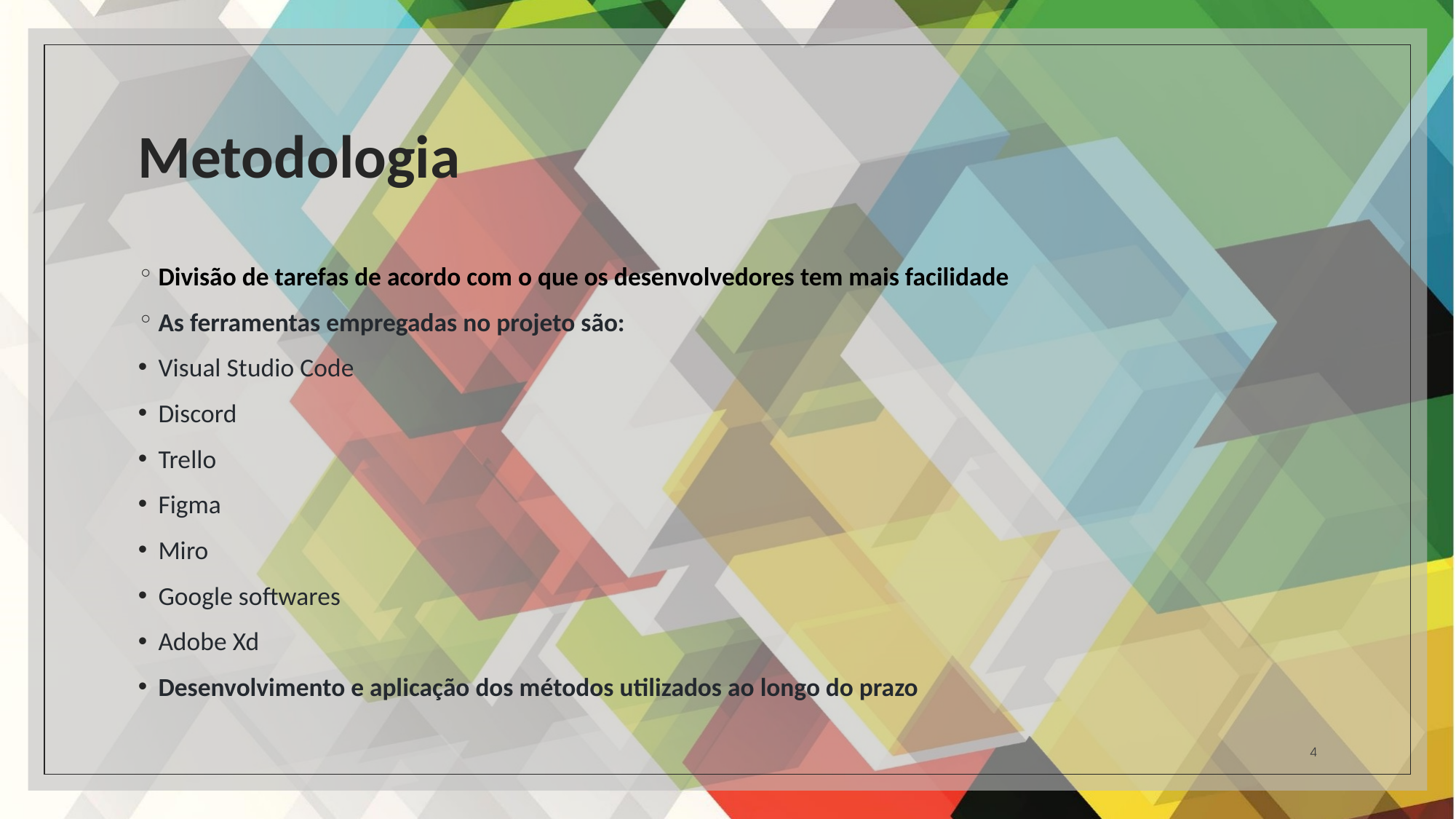

# Metodologia
Divisão de tarefas de acordo com o que os desenvolvedores tem mais facilidade
As ferramentas empregadas no projeto são:
Visual Studio Code
Discord
Trello
Figma
Miro
Google softwares
Adobe Xd
Desenvolvimento e aplicação dos métodos utilizados ao longo do prazo

4